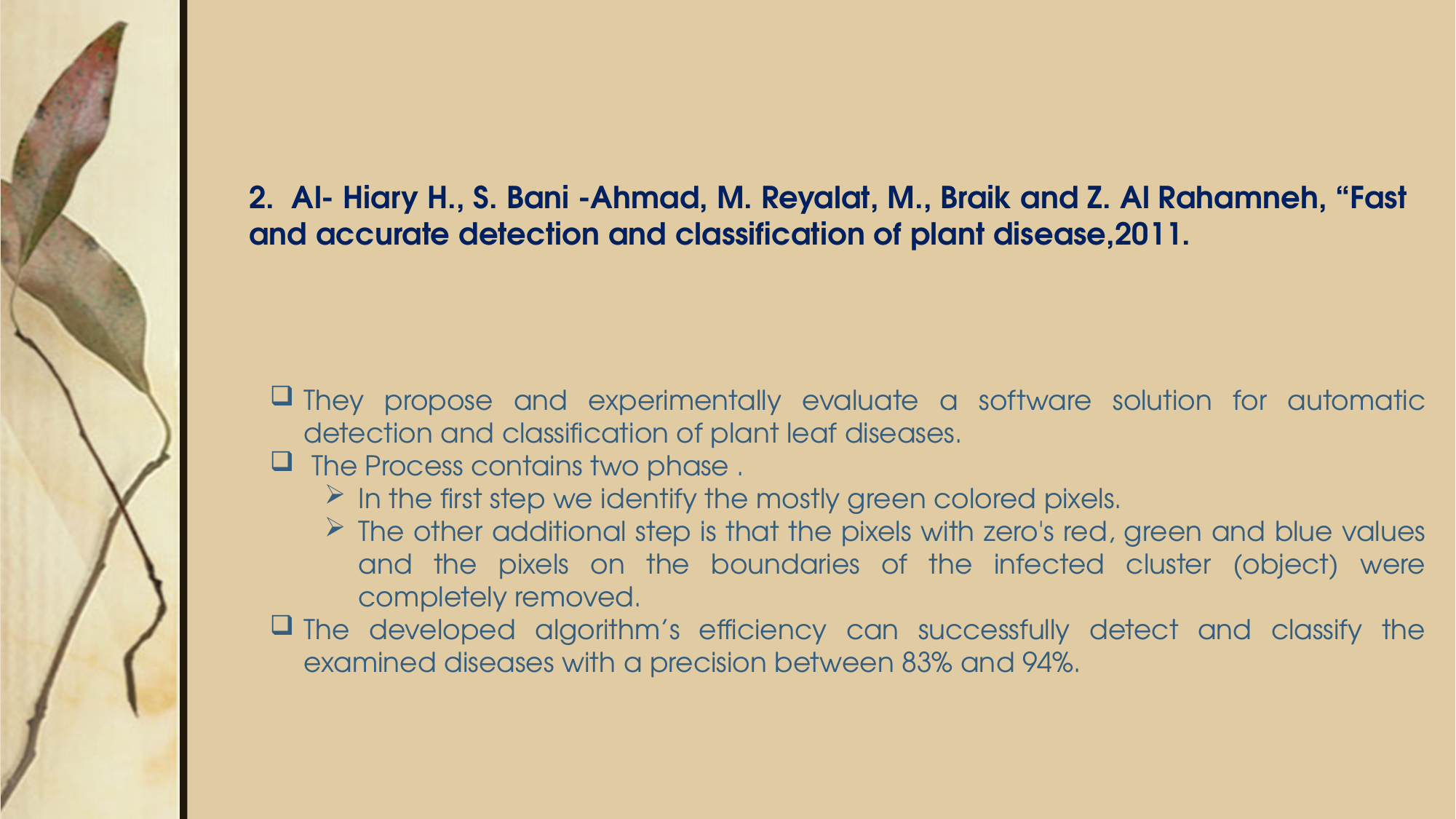

2.  Al- Hiary H., S. Bani -Ahmad, M. Reyalat, M., Braik and Z. Al Rahamneh, “Fast and accurate detection and classification of plant disease,2011.

They propose and experimentally evaluate a software solution for automatic detection and classification of plant leaf diseases.
 The Process contains two phase .
In the first step we identify the mostly green colored pixels.
The other additional step is that the pixels with zero's red, green and blue values and the pixels on the boundaries of the infected cluster (object) were completely removed.
The developed algorithm’s efficiency can successfully detect and classify the examined diseases with a precision between 83% and 94%.